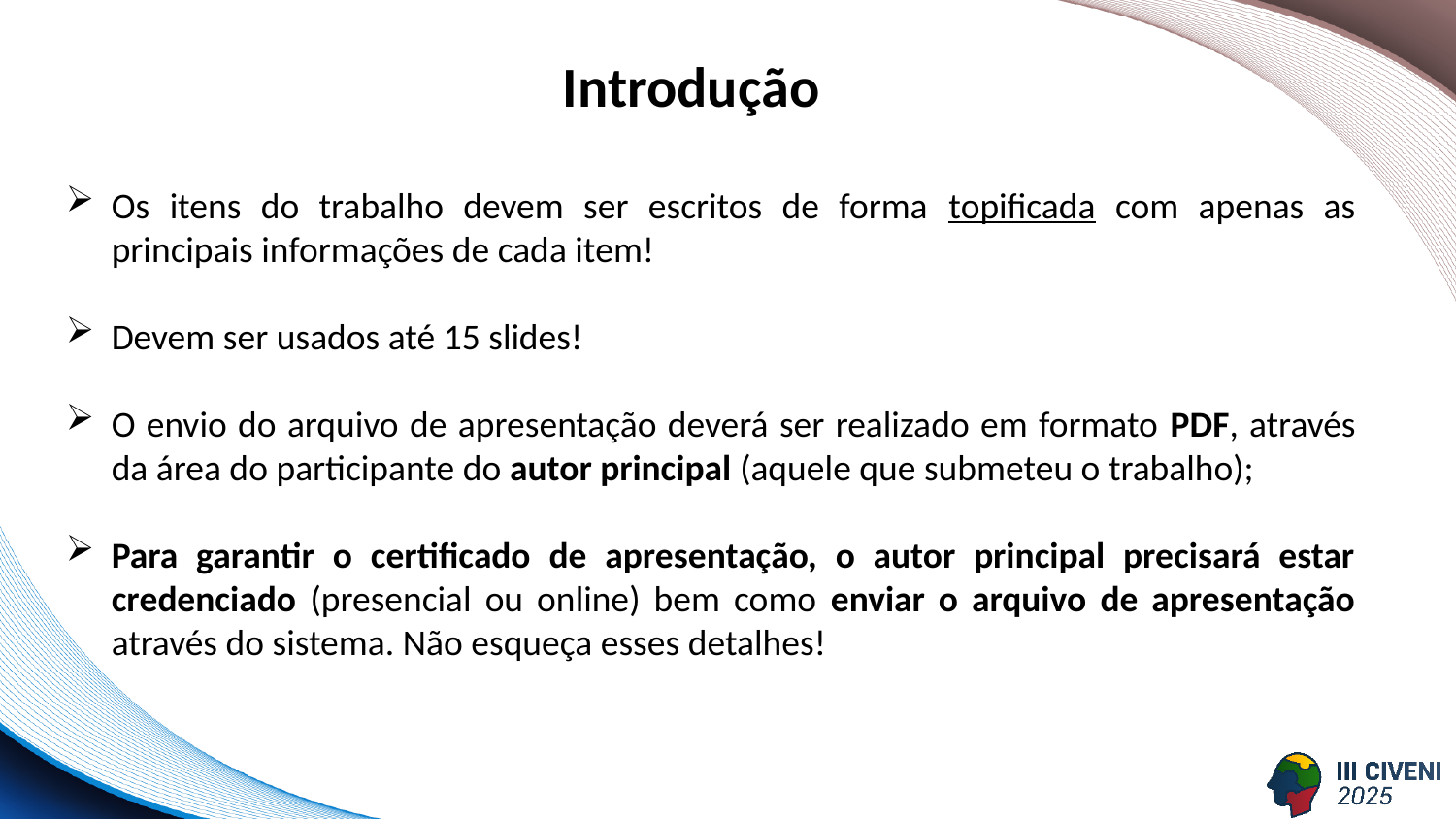

Introdução
Os itens do trabalho devem ser escritos de forma topificada com apenas as principais informações de cada item!

Devem ser usados até 15 slides!

O envio do arquivo de apresentação deverá ser realizado em formato PDF, através da área do participante do autor principal (aquele que submeteu o trabalho);

Para garantir o certificado de apresentação, o autor principal precisará estar credenciado (presencial ou online) bem como enviar o arquivo de apresentação através do sistema. Não esqueça esses detalhes!